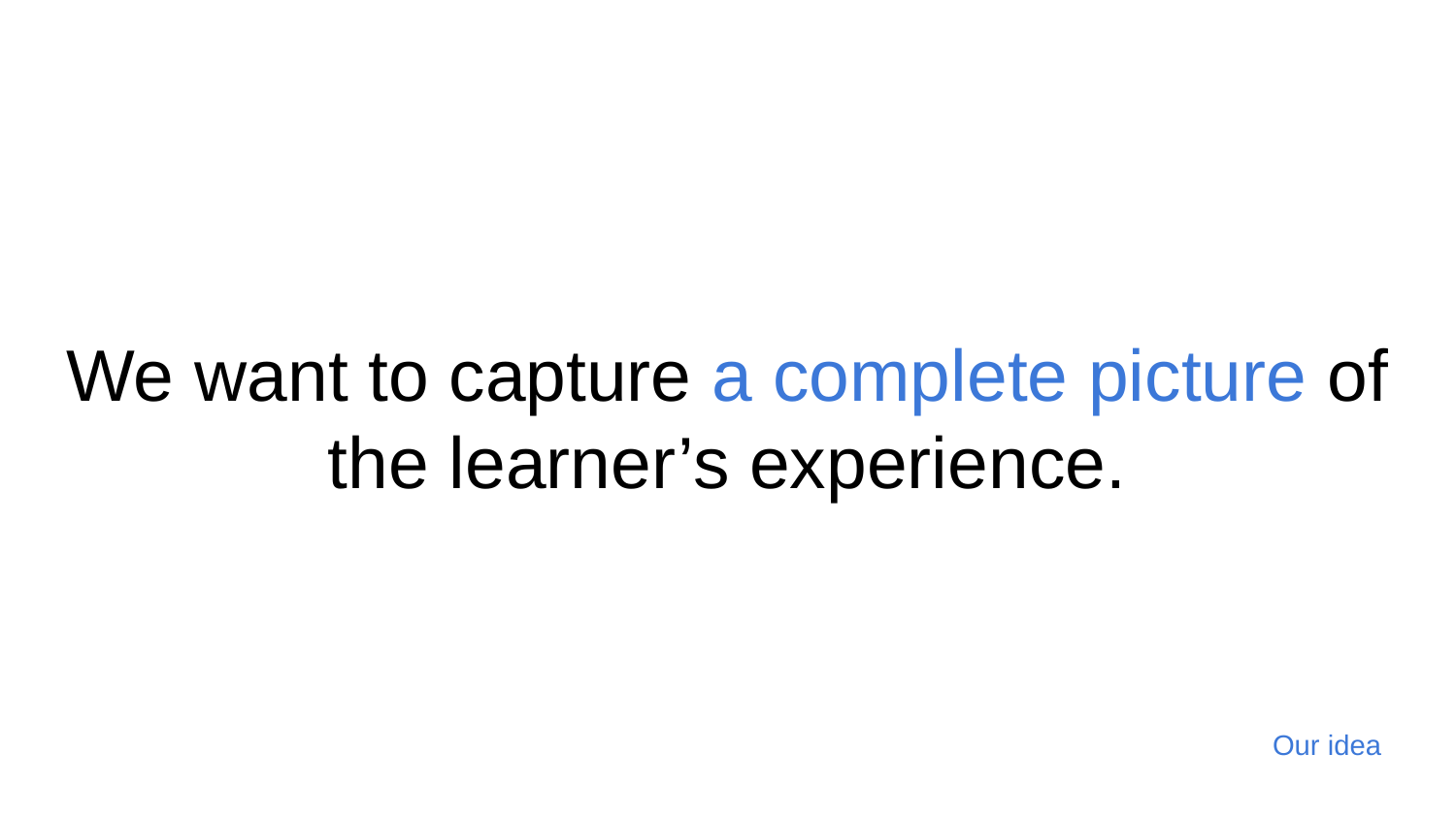

# We want to capture a complete picture of the learner’s experience.
Our idea